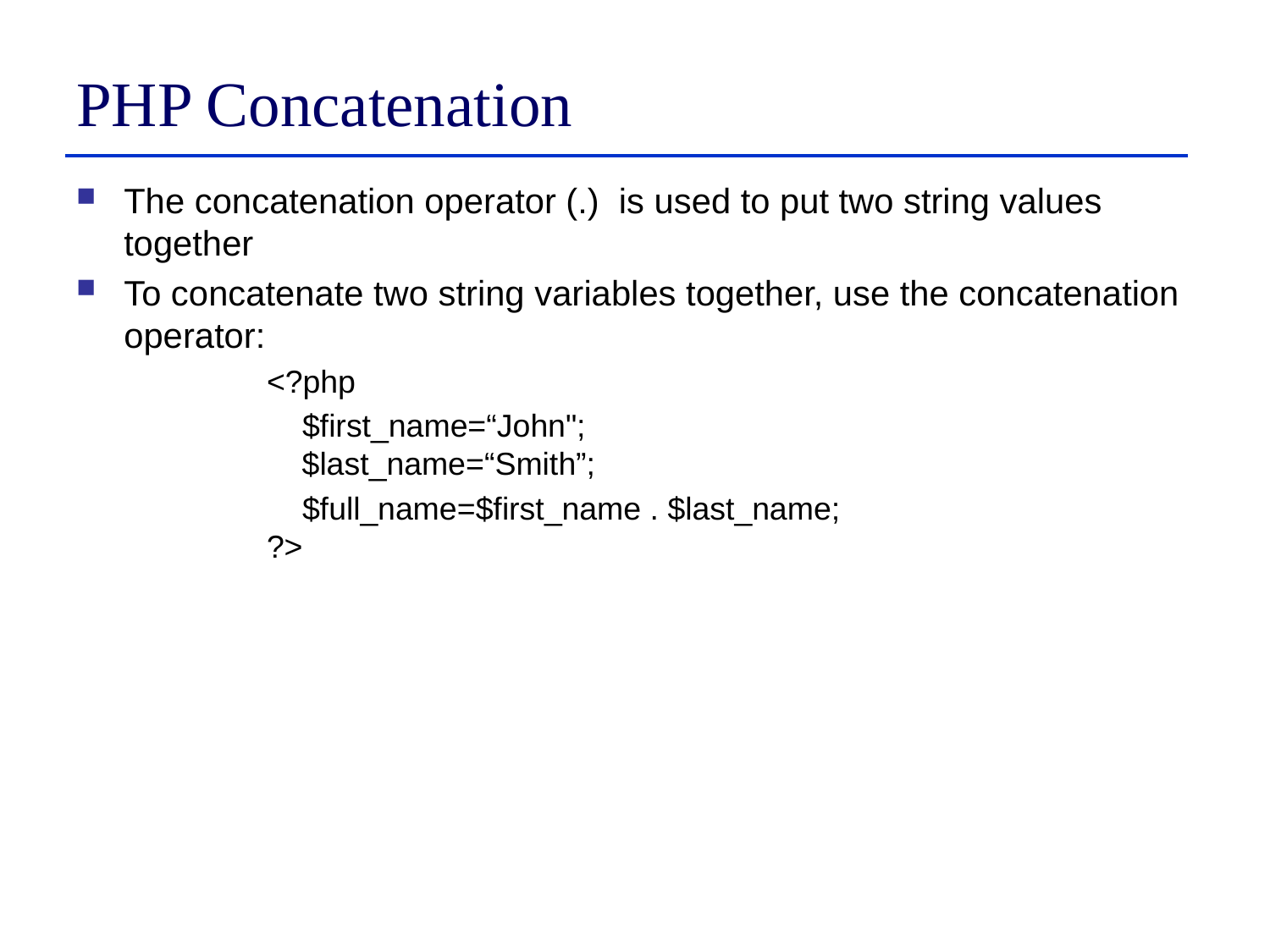

# PHP Concatenation
The concatenation operator (.)  is used to put two string values together
To concatenate two string variables together, use the concatenation operator:
<?php
    $first_name=“John";
    $last_name=“Smith”;
    $full_name=$first_name . $last_name;
?>